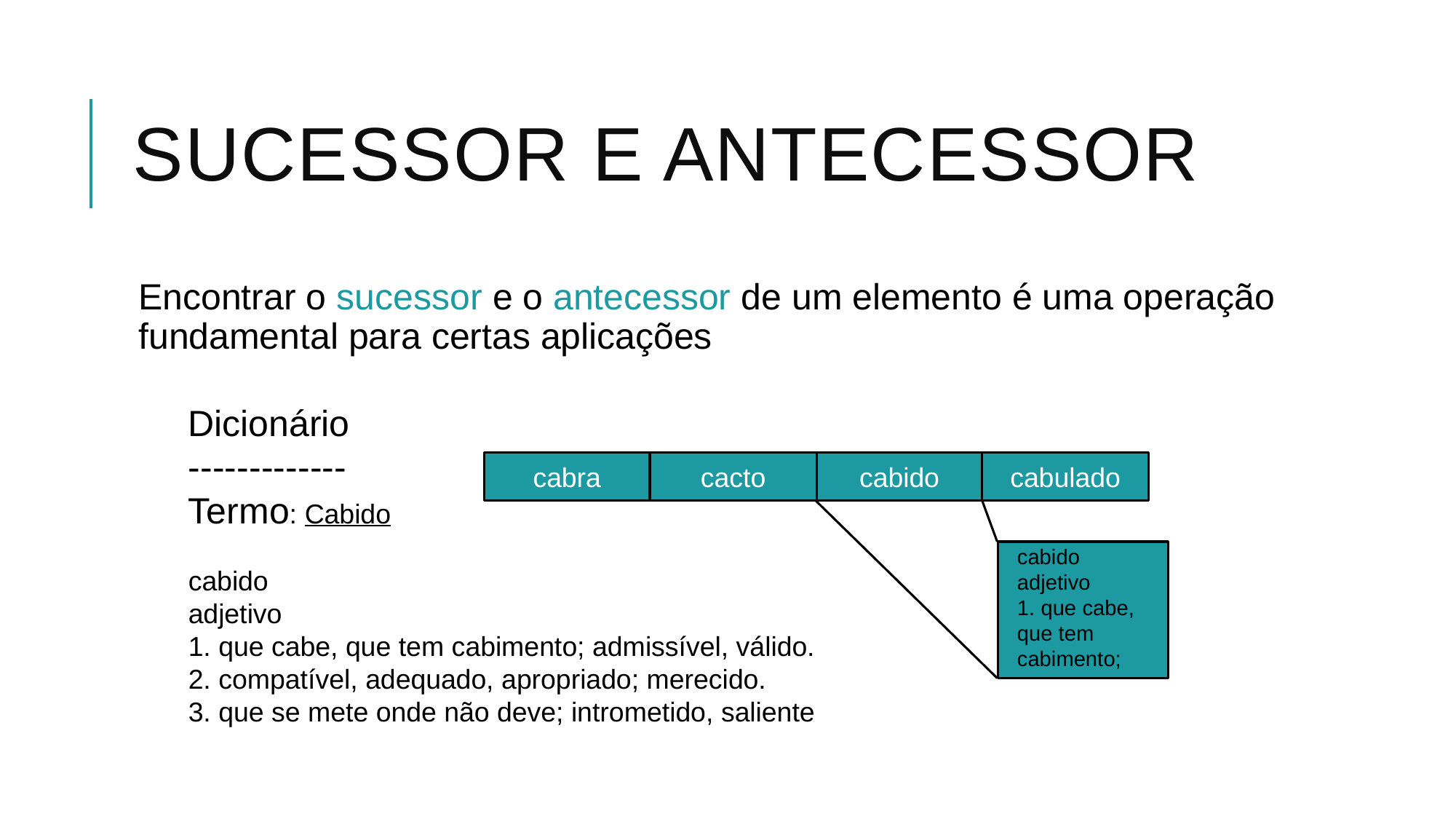

# Sucessor e antecessor
Encontrar o sucessor e o antecessor de um elemento é uma operação fundamental para certas aplicações
Dicionário
-------------
Termo: Cabido
cabido
adjetivo
1. que cabe, que tem cabimento; admissível, válido.
2. compatível, adequado, apropriado; merecido.
3. que se mete onde não deve; intrometido, saliente
cabra
cacto
cabido
cabulado
cabido
adjetivo
1. que cabe, que tem cabimento;